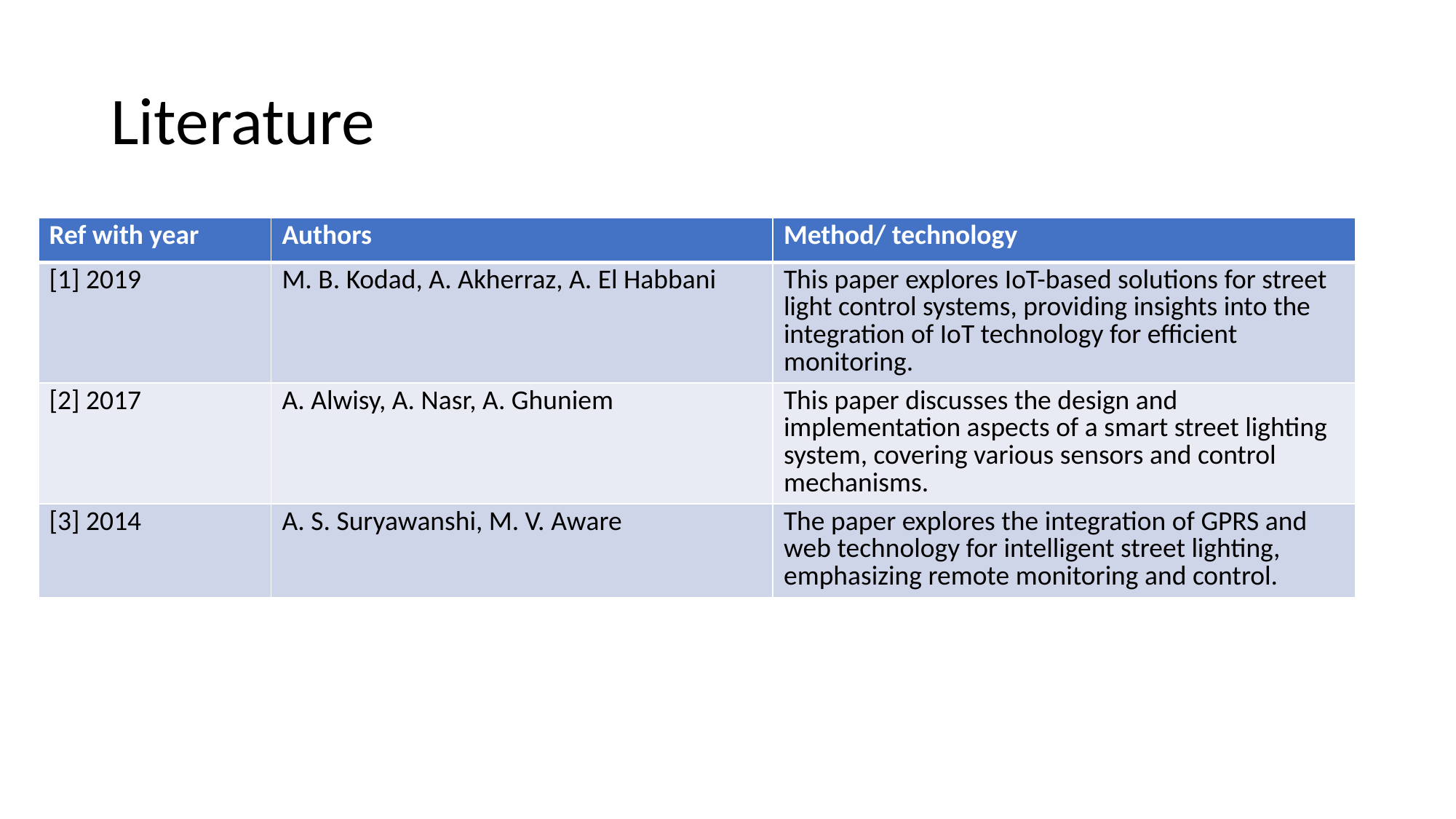

# Literature
| Ref with year | Authors | Method/ technology |
| --- | --- | --- |
| [1] 2019 | M. B. Kodad, A. Akherraz, A. El Habbani | This paper explores IoT-based solutions for street light control systems, providing insights into the integration of IoT technology for efficient monitoring. |
| [2] 2017 | A. Alwisy, A. Nasr, A. Ghuniem | This paper discusses the design and implementation aspects of a smart street lighting system, covering various sensors and control mechanisms. |
| [3] 2014 | A. S. Suryawanshi, M. V. Aware | The paper explores the integration of GPRS and web technology for intelligent street lighting, emphasizing remote monitoring and control. |